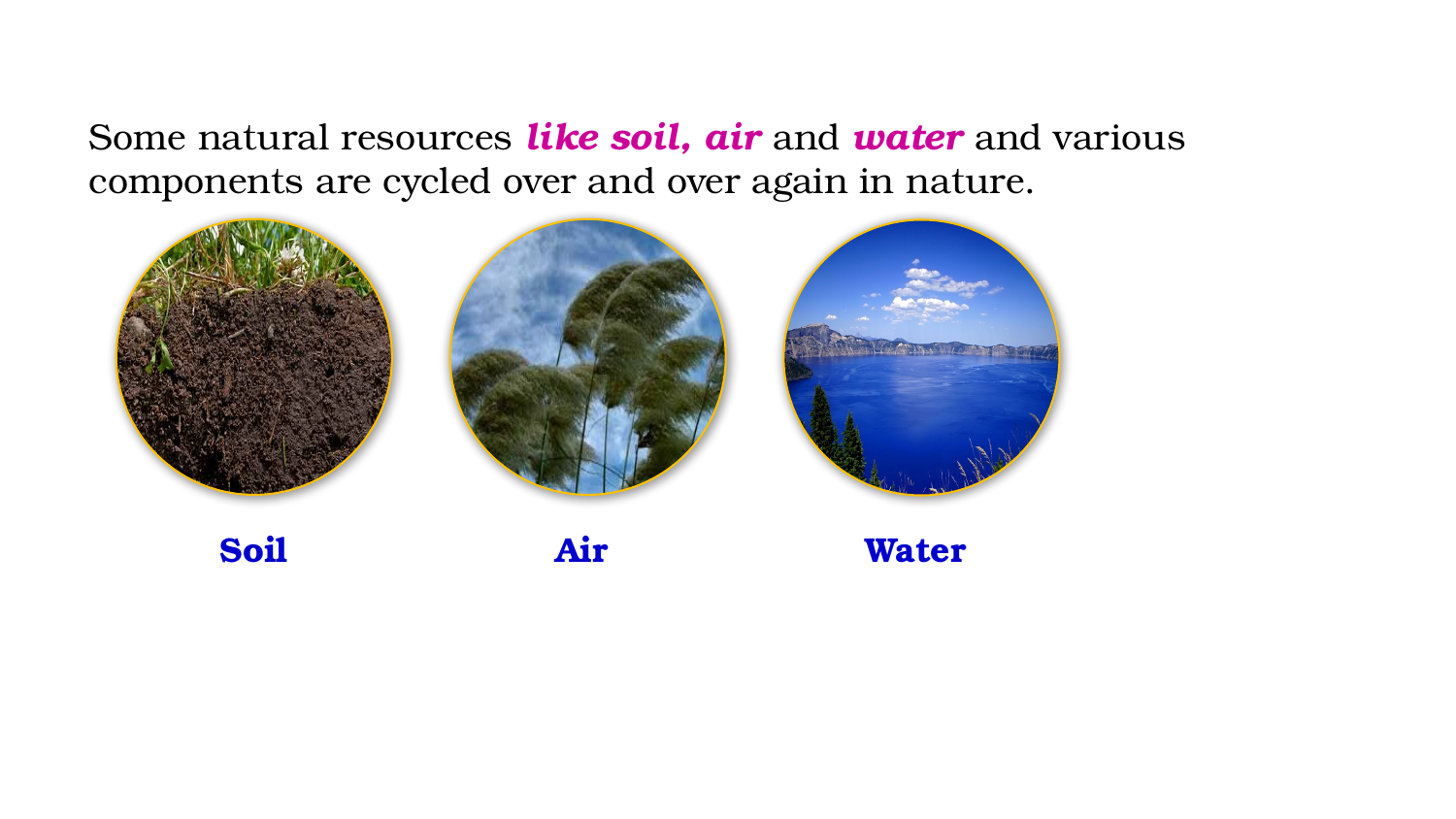

Some natural resources like soil, air and water and various components are cycled over and over again in nature.

Soil

Air

Water